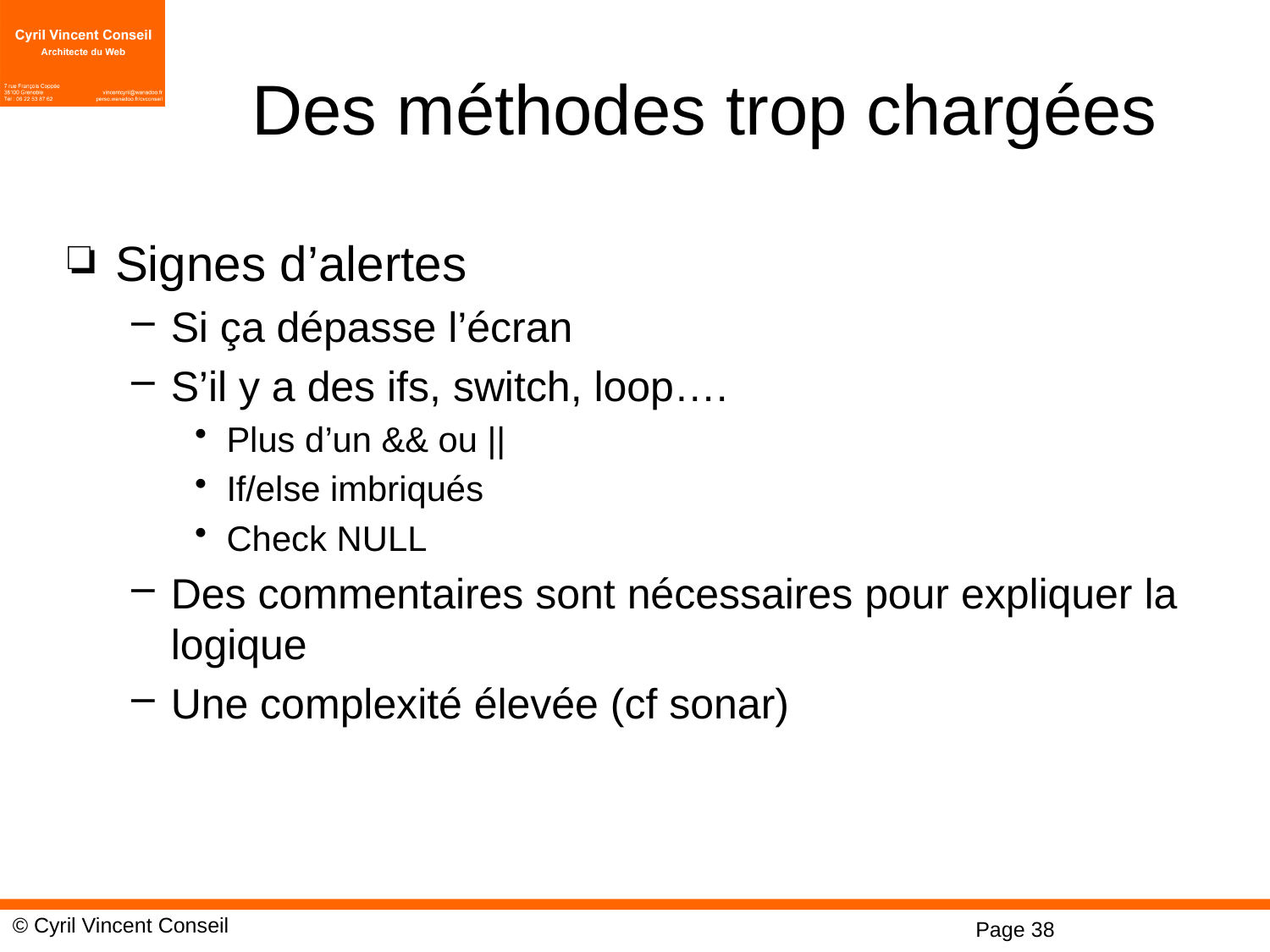

# Des méthodes trop chargées
Signes d’alertes
Si ça dépasse l’écran
S’il y a des ifs, switch, loop….
Plus d’un && ou ||
If/else imbriqués
Check NULL
Des commentaires sont nécessaires pour expliquer la logique
Une complexité élevée (cf sonar)